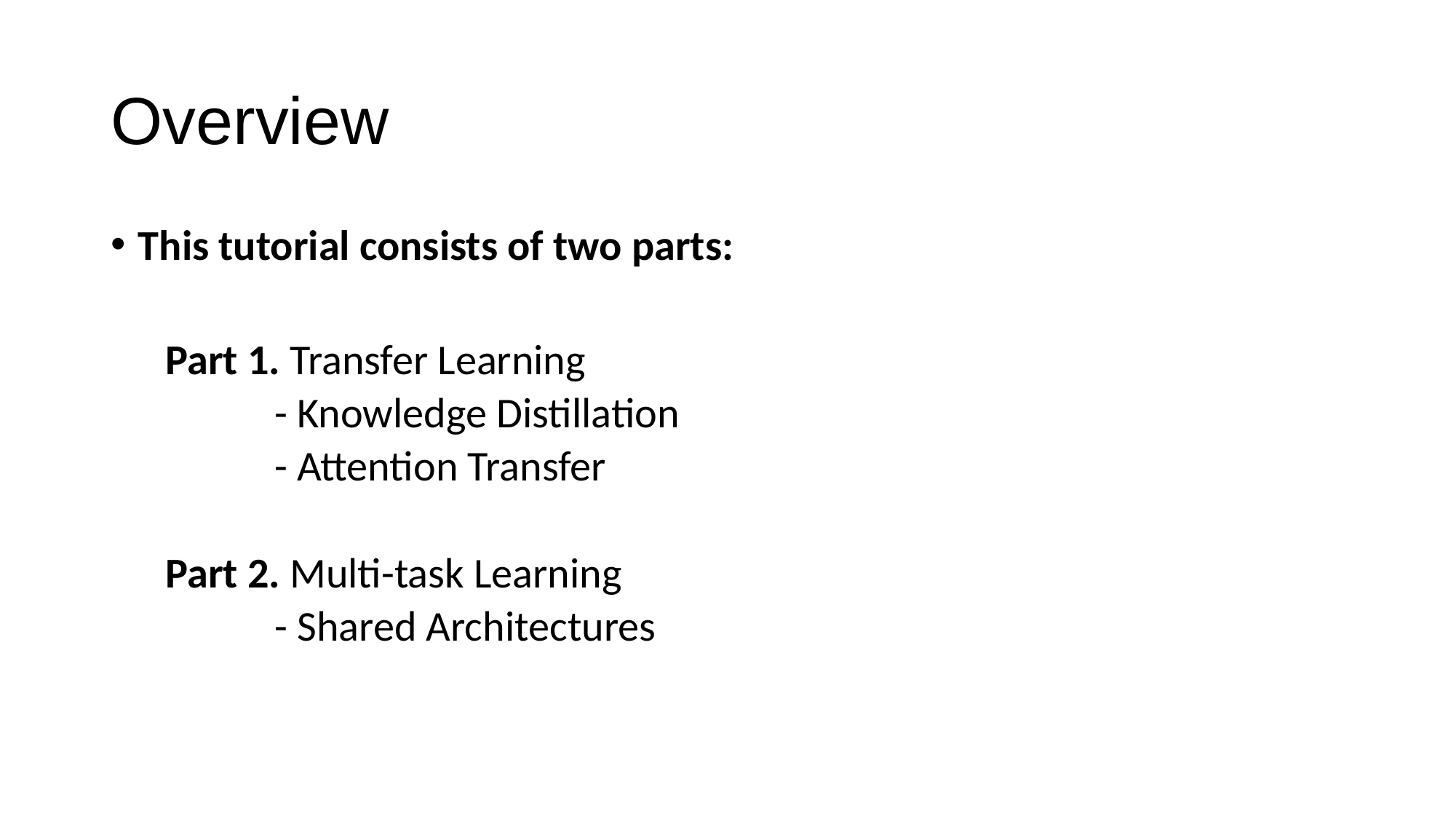

# Overview
This tutorial consists of two parts:

Part 1. Transfer Learning
	- Knowledge Distillation
	- Attention Transfer

Part 2. Multi-task Learning
	- Shared Architectures